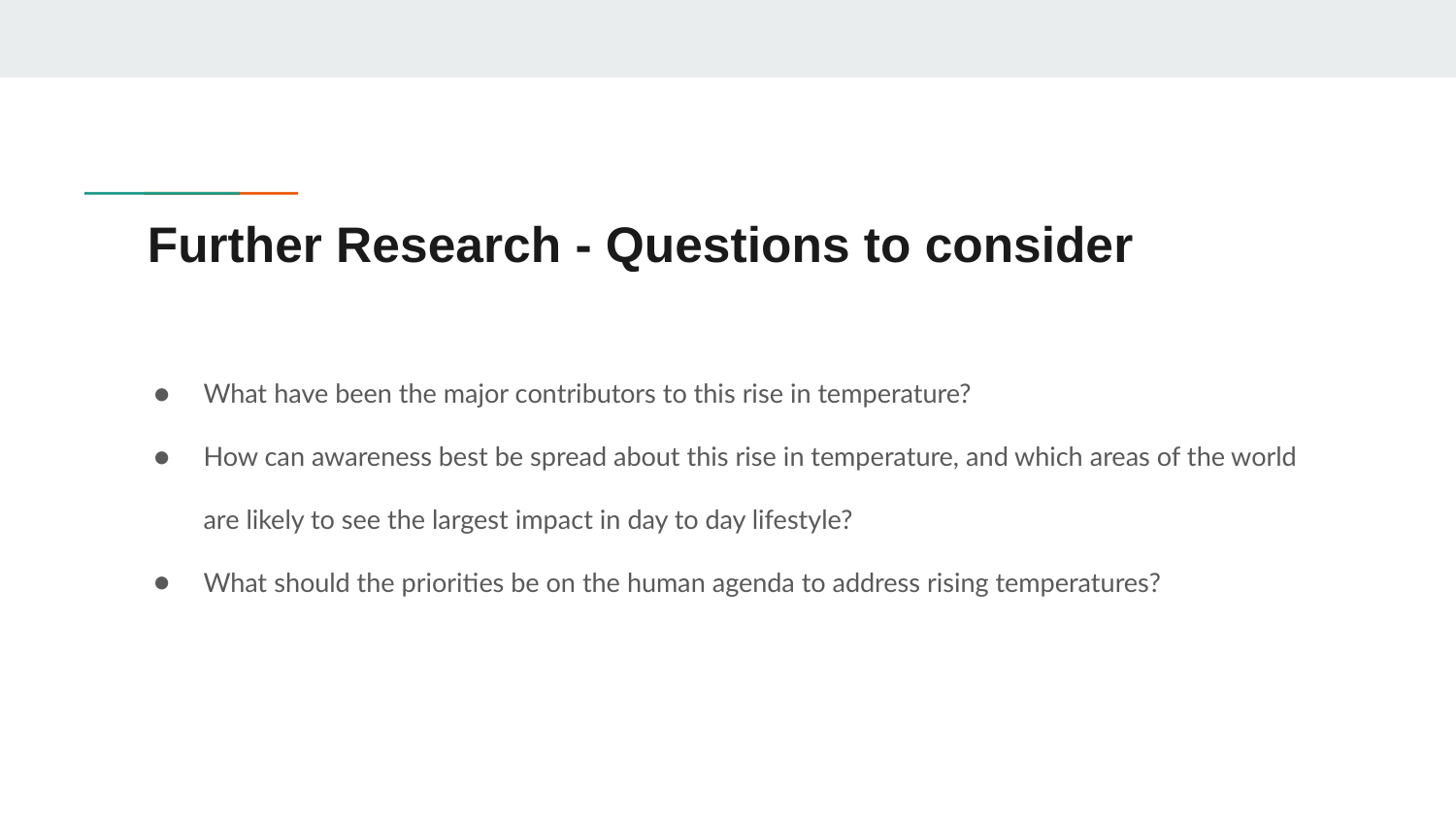

# Further Research - Questions to consider

What have been the major contributors to this rise in temperature?
How can awareness best be spread about this rise in temperature, and which areas of the world are likely to see the largest impact in day to day lifestyle?
What should the priorities be on the human agenda to address rising temperatures?